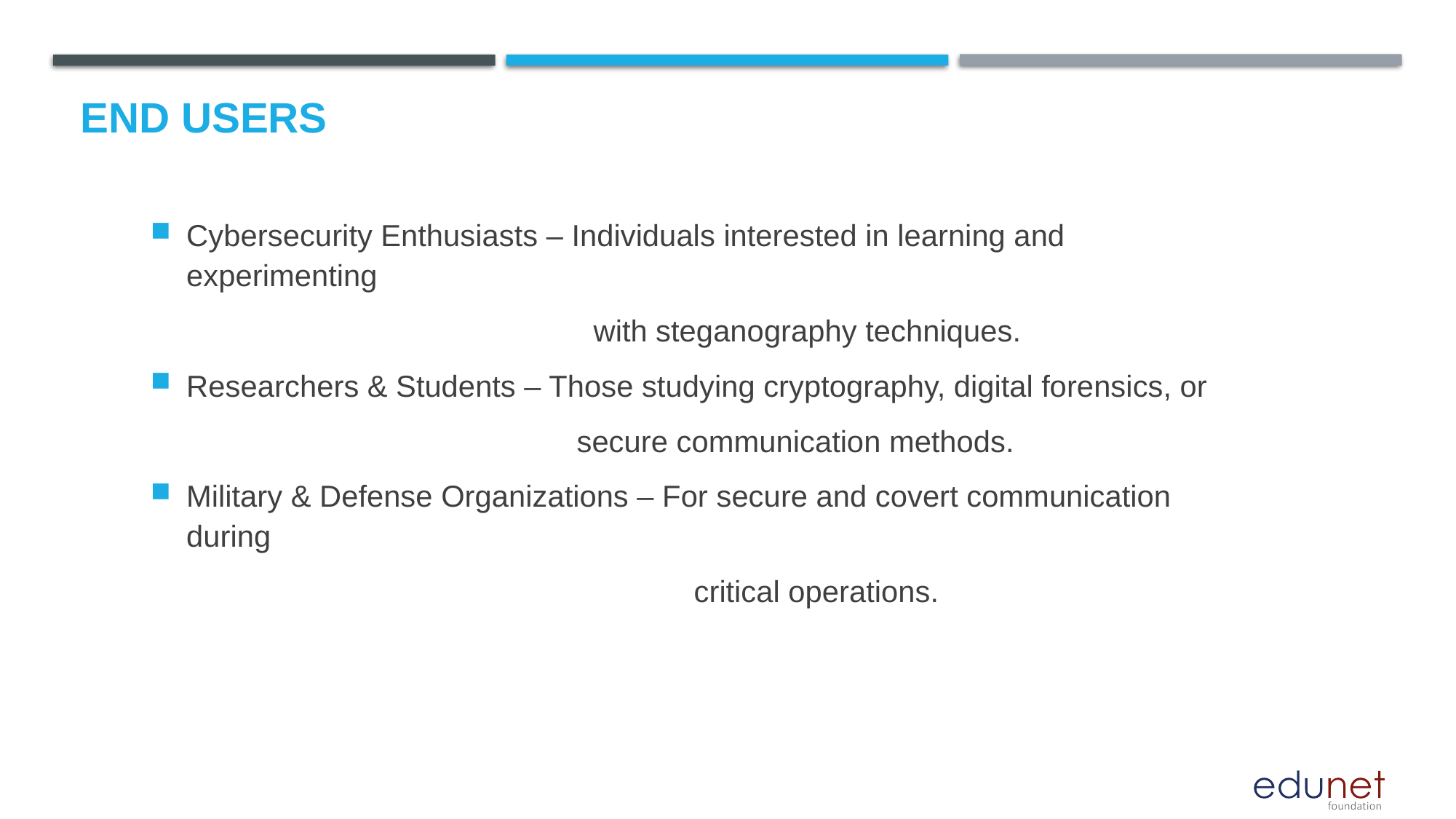

# End users
Cybersecurity Enthusiasts – Individuals interested in learning and experimenting
                                                     with steganography techniques.
Researchers & Students – Those studying cryptography, digital forensics, or
                                                   secure communication methods.
Military & Defense Organizations – For secure and covert communication during
                                                                 critical operations.